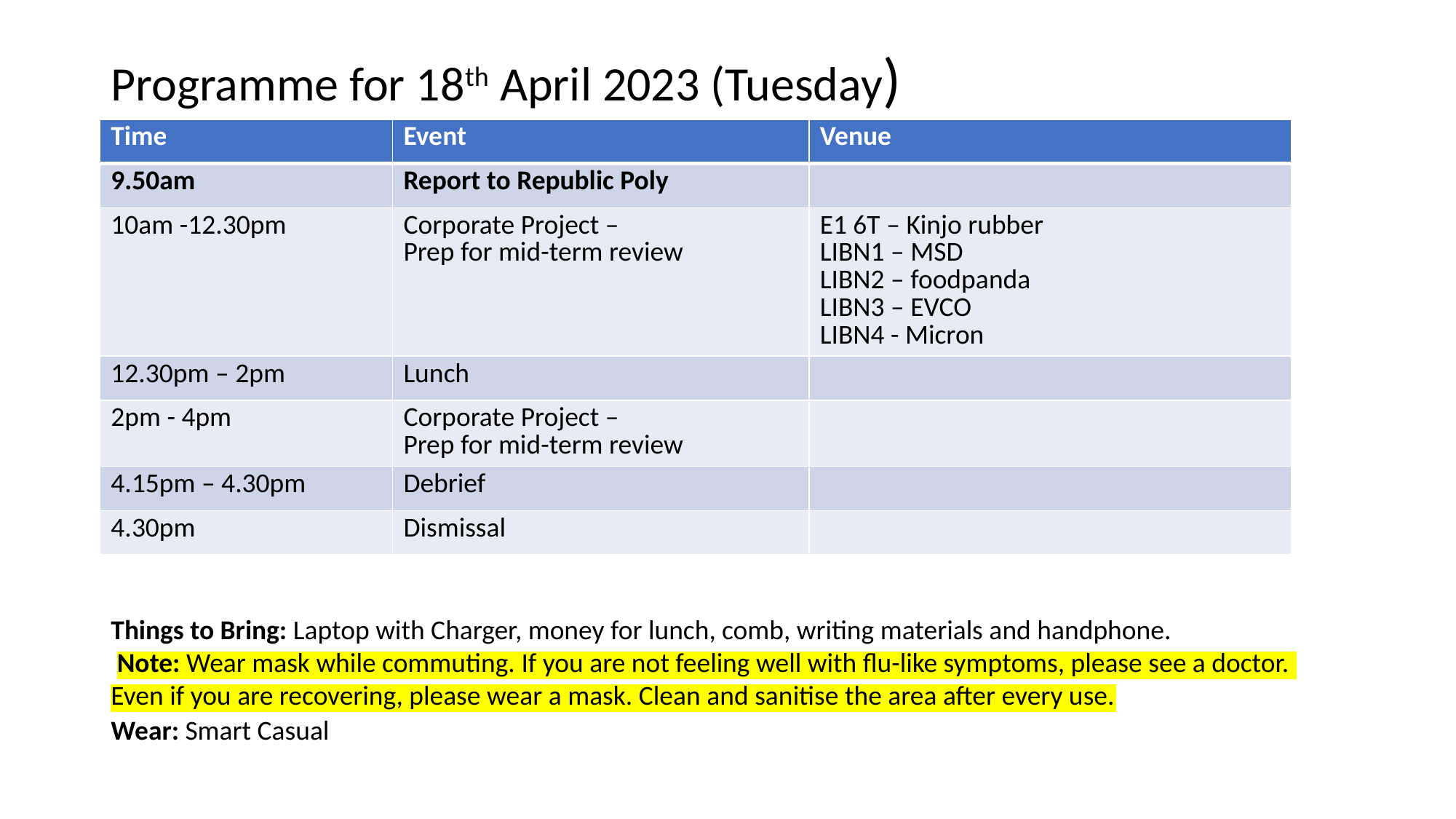

# Programme for 18th April 2023 (Tuesday)
| Time | Event | Venue |
| --- | --- | --- |
| 9.50am | Report to Republic Poly |  |
| 10am -12.30pm | Corporate Project – Prep for mid-term review | E1 6T – Kinjo rubber LIBN1 – MSD LIBN2 – foodpanda LIBN3 – EVCO LIBN4 - Micron |
| 12.30pm – 2pm | Lunch |  |
| 2pm - 4pm | Corporate Project – Prep for mid-term review |  |
| 4.15pm – 4.30pm | Debrief |  |
| 4.30pm | Dismissal |  |
Things to Bring: Laptop with Charger, money for lunch, comb, writing materials and handphone.
 Note: Wear mask while commuting. If you are not feeling well with flu-like symptoms, please see a doctor.
Even if you are recovering, please wear a mask. Clean and sanitise the area after every use.
Wear: Smart Casual